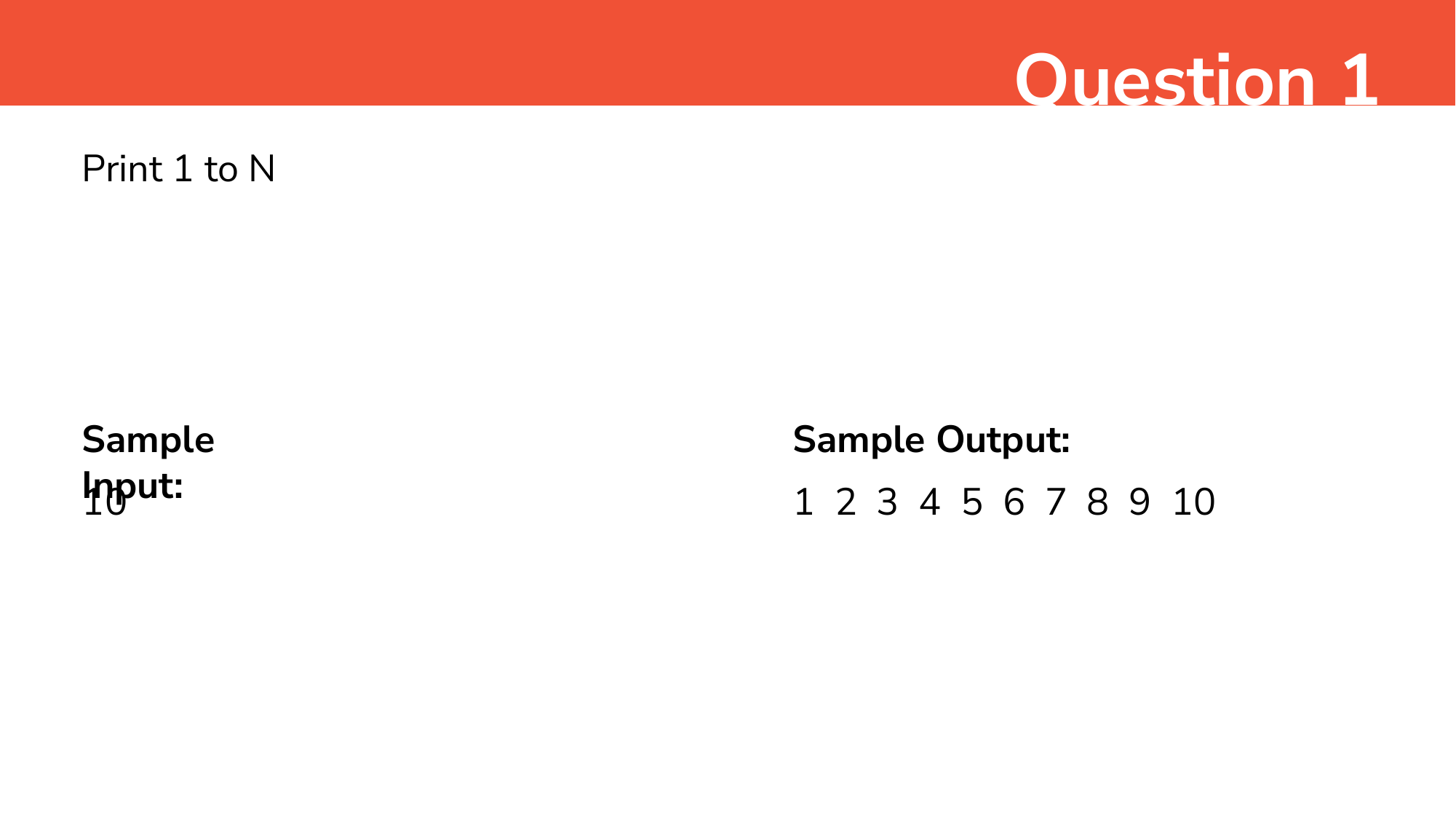

Question 1
Print 1 to N
Sample Input:
Sample Output:
10
1  2  3  4  5  6  7  8  9  10